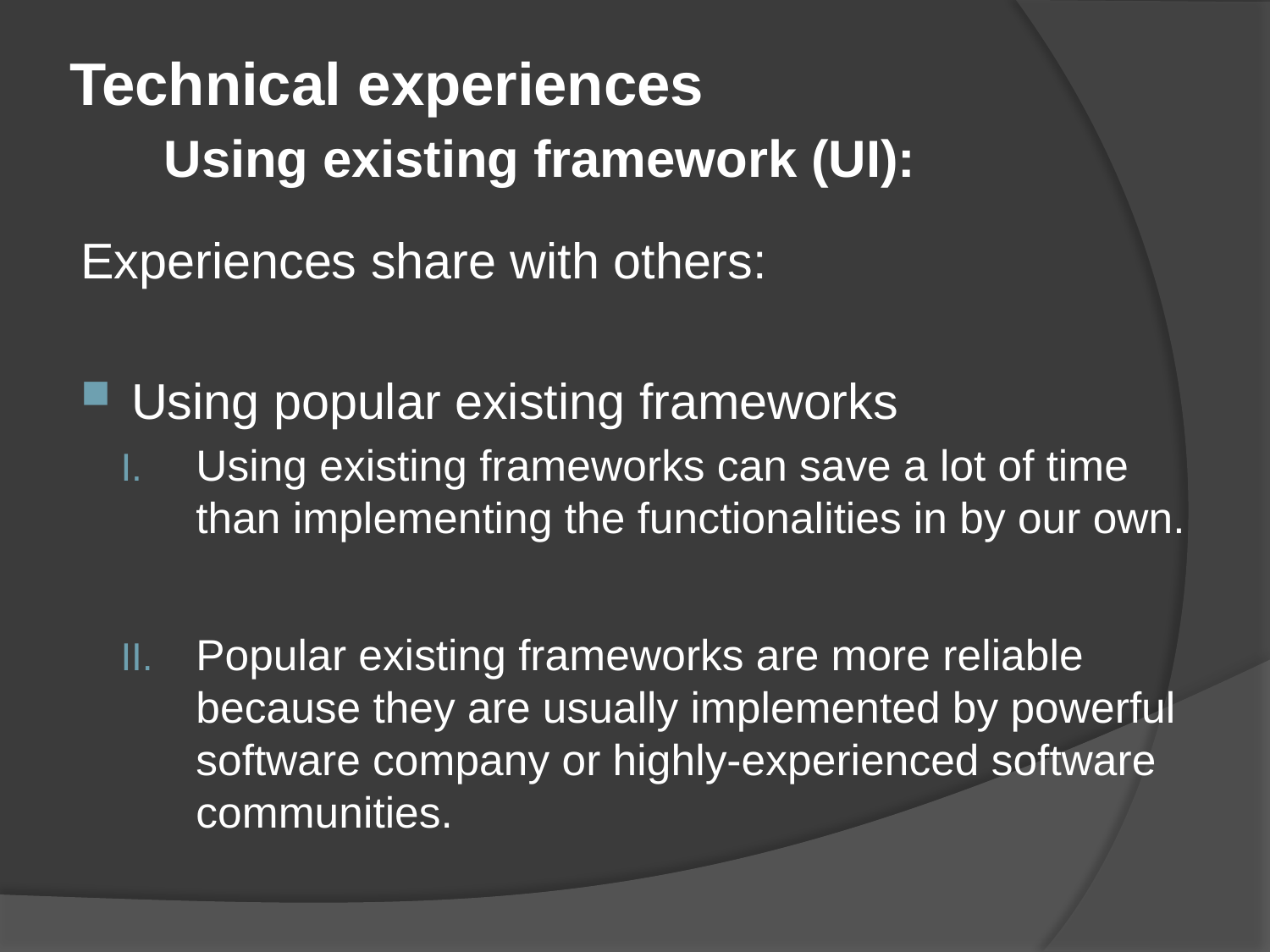

# Technical experiences Using existing framework (UI):
Experiences share with others:

Using popular existing frameworks
Using existing frameworks can save a lot of time than implementing the functionalities in by our own.

Popular existing frameworks are more reliable because they are usually implemented by powerful software company or highly-experienced software communities.